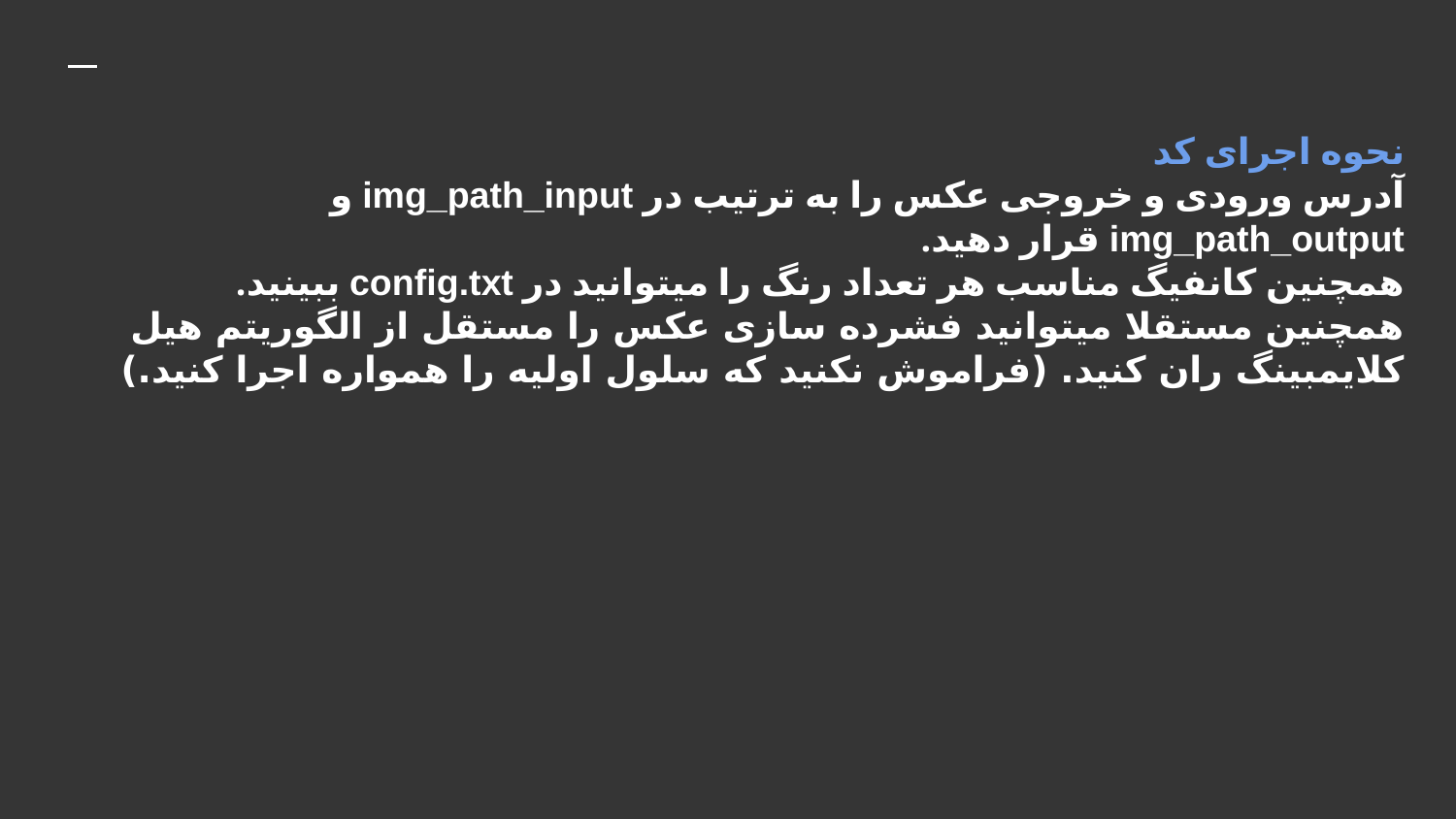

# نحوه اجرای کد
آدرس ورودی و خروجی عکس را به ترتیب در img_path_input و img_path_output قرار دهید.
همچنین کانفیگ مناسب هر تعداد رنگ را میتوانید در config.txt ببینید.
همچنین مستقلا میتوانید فشرده سازی عکس را مستقل از الگوریتم هیل کلایمبینگ ران کنید. (فراموش نکنید که سلول اولیه را همواره اجرا کنید.)